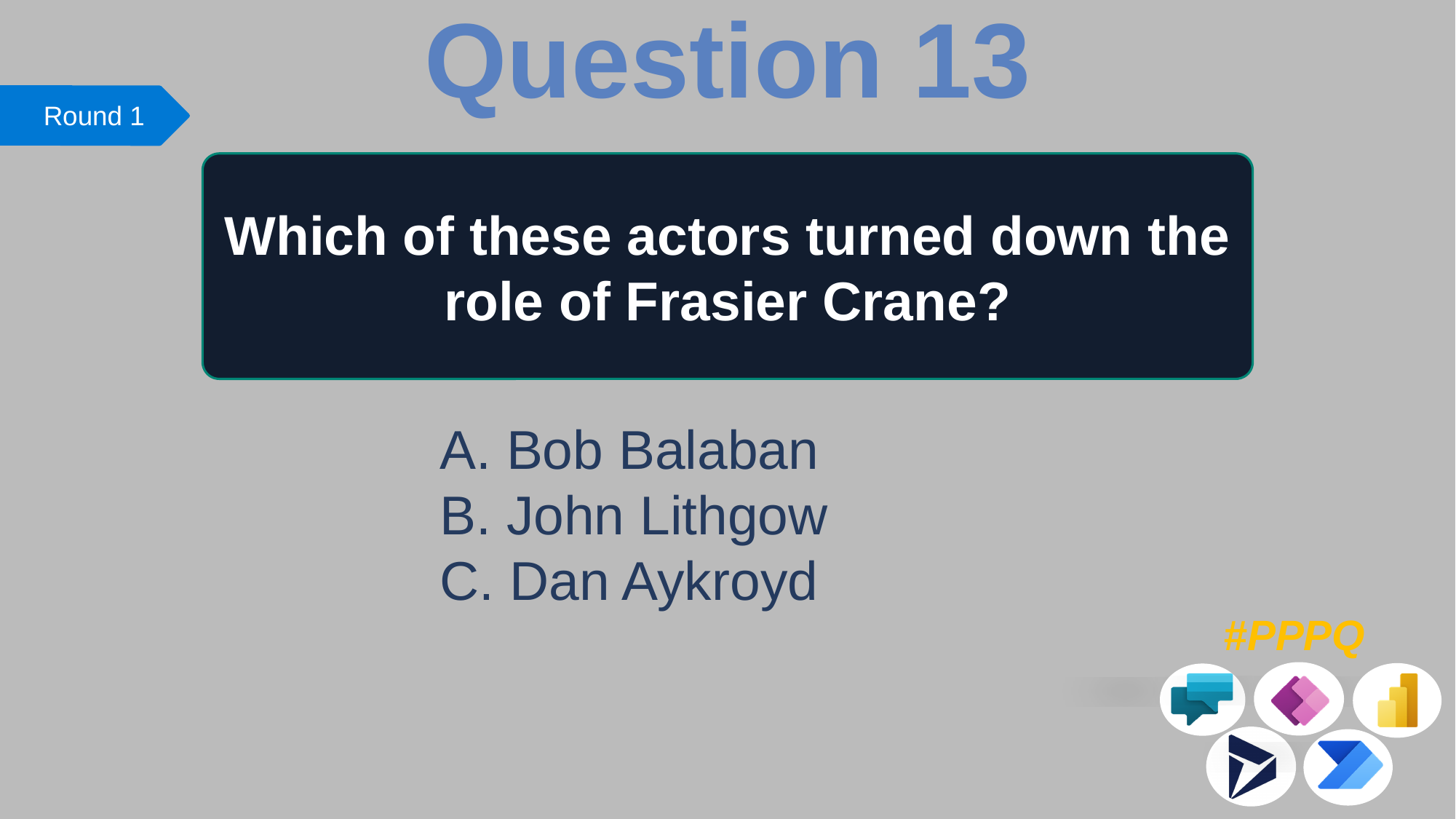

Question 13
Which of these actors turned down the role of Frasier Crane?
 Bob Balaban
 John Lithgow
 Dan Aykroyd